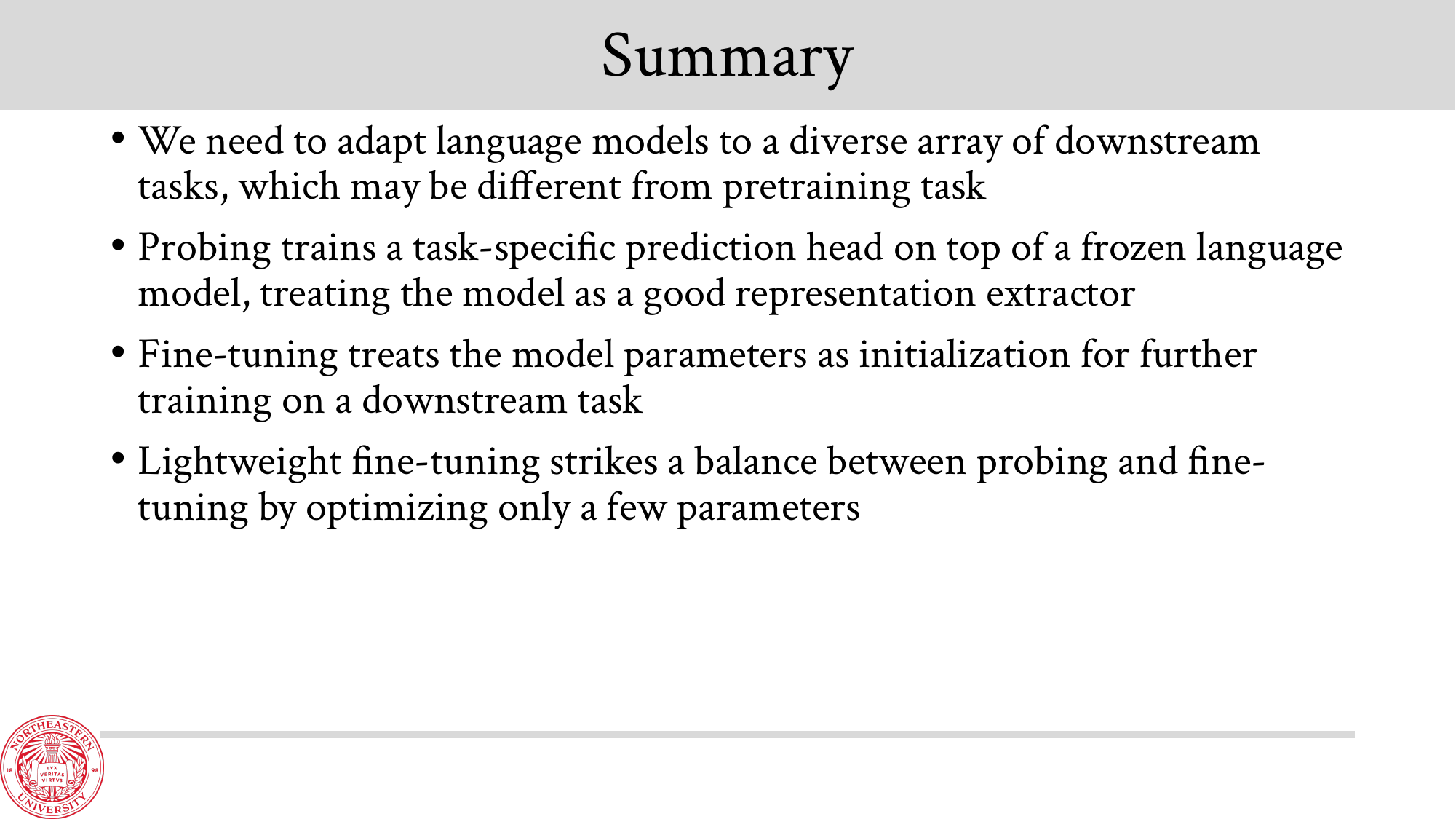

# Summary
We need to adapt language models to a diverse array of downstream tasks, which may be different from pretraining task
Probing trains a task-specific prediction head on top of a frozen language model, treating the model as a good representation extractor
Fine-tuning treats the model parameters as initialization for further training on a downstream task
Lightweight fine-tuning strikes a balance between probing and fine-tuning by optimizing only a few parameters